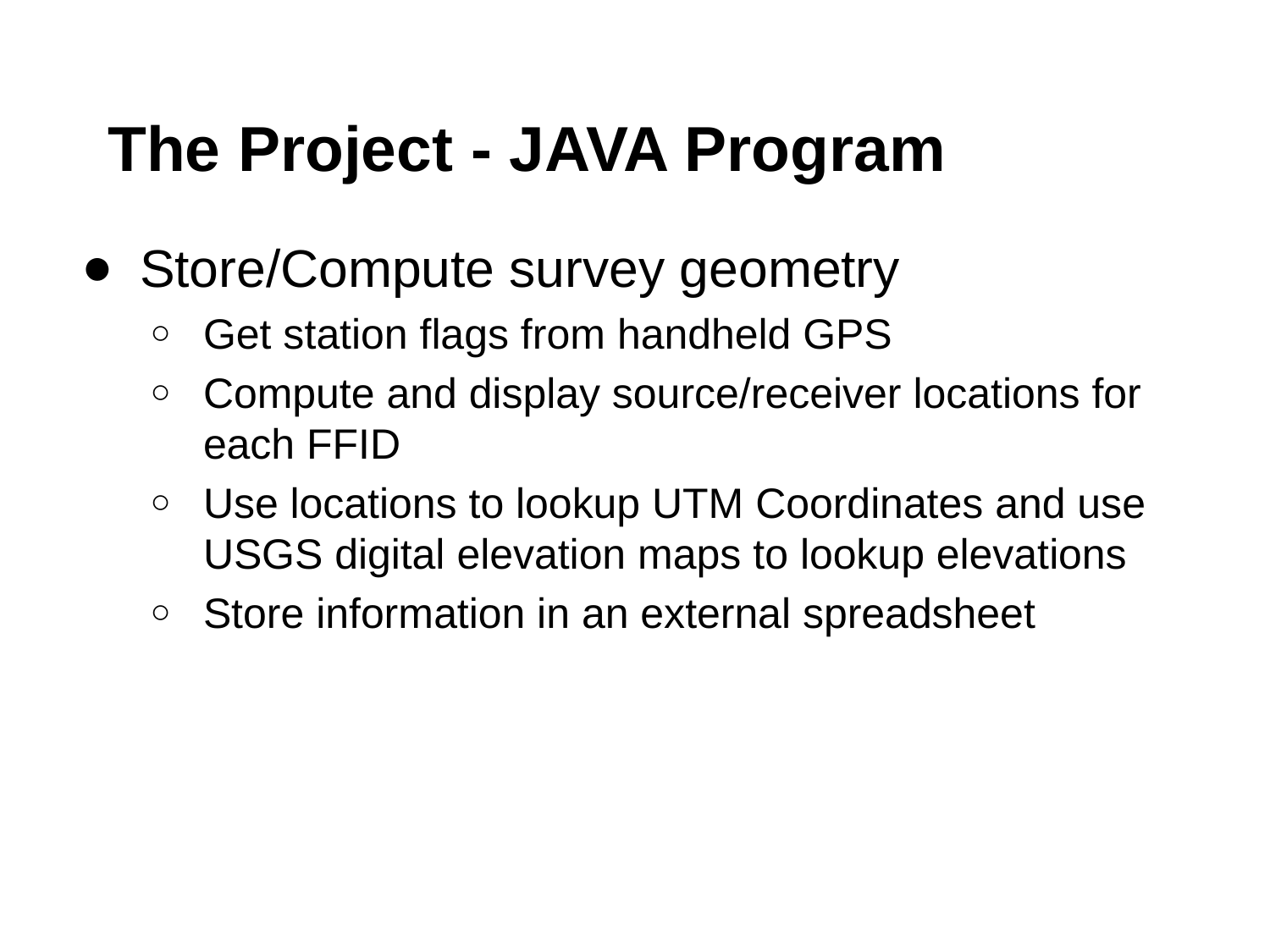

# The Project - JAVA Program
Store/Compute survey geometry
Get station flags from handheld GPS
Compute and display source/receiver locations for each FFID
Use locations to lookup UTM Coordinates and use USGS digital elevation maps to lookup elevations
Store information in an external spreadsheet